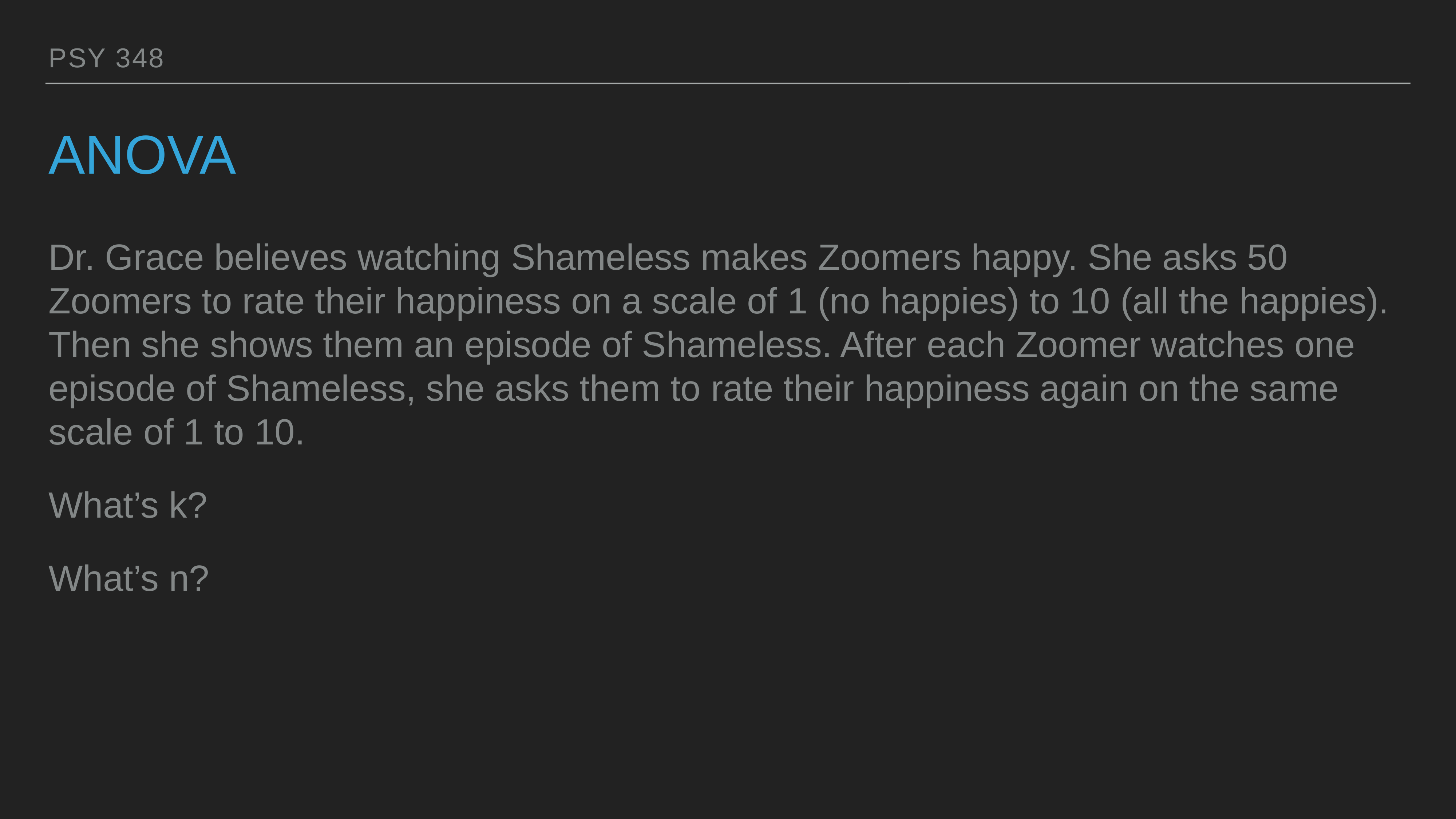

PSY 348
# AnOVA
Dr. Grace believes watching Shameless makes Zoomers happy. She asks 50 Zoomers to rate their happiness on a scale of 1 (no happies) to 10 (all the happies). Then she shows them an episode of Shameless. After each Zoomer watches one episode of Shameless, she asks them to rate their happiness again on the same scale of 1 to 10.
What’s k?
What’s n?